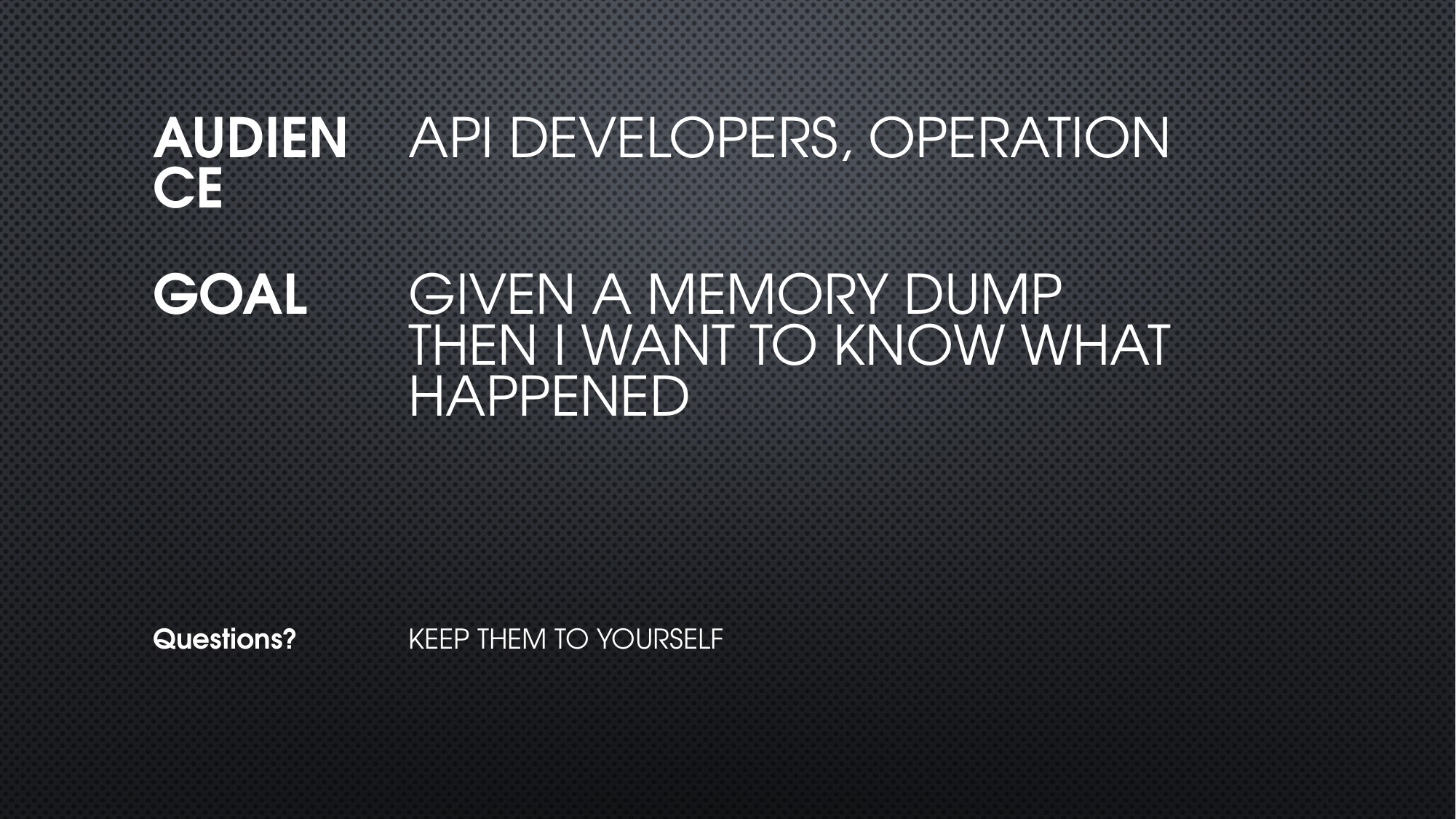

| Audience | API developers, operation |
| --- | --- |
|  |  |
| Goal | Given a memory dump Then I want to know what happened |
| Questions? | Keep them to yourself |
| --- | --- |